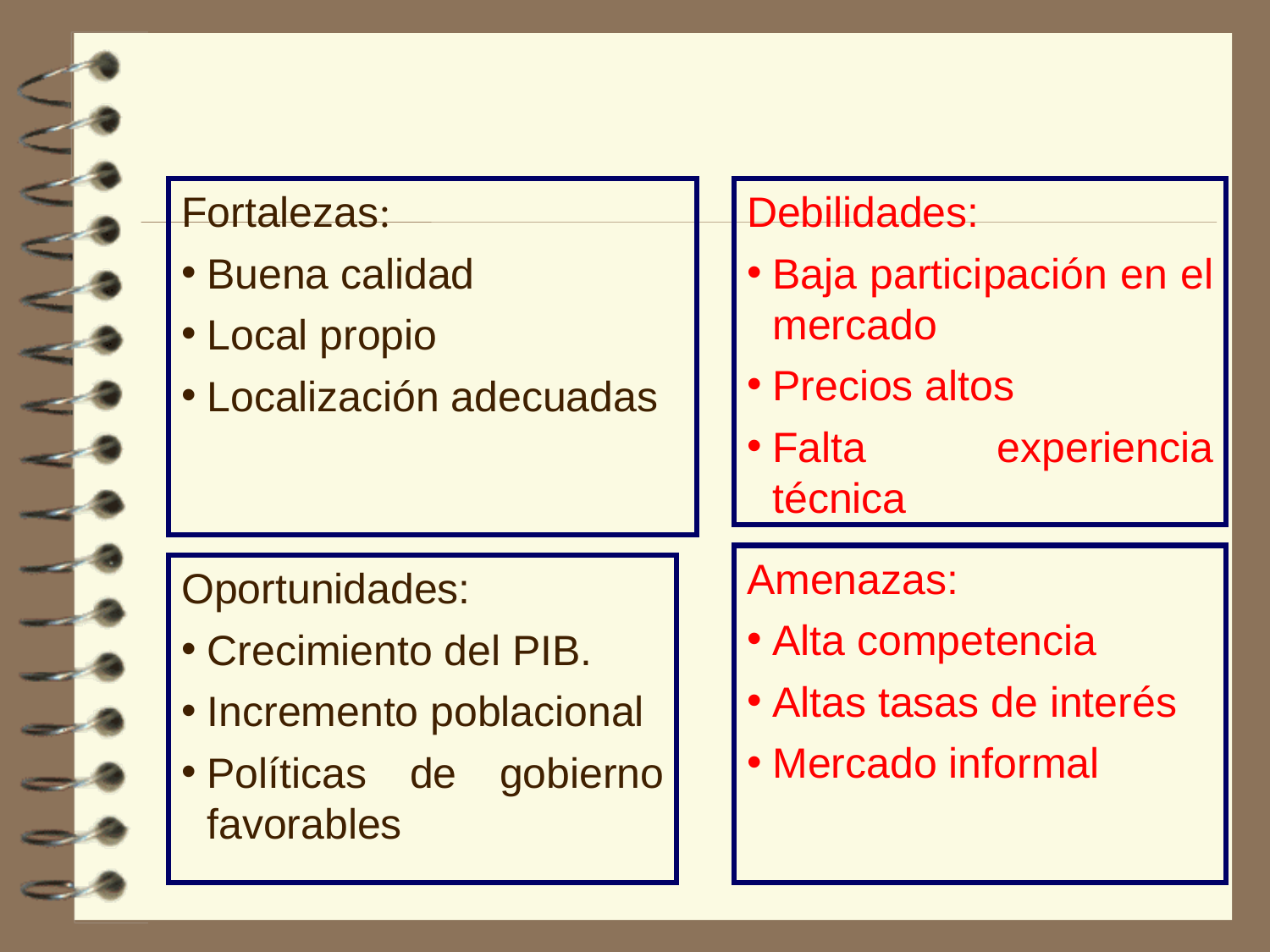

Fortalezas:
Buena calidad
Local propio
Localización adecuadas
Debilidades:
Baja participación en el mercado
Precios altos
Falta experiencia técnica
Amenazas:
Alta competencia
Altas tasas de interés
Mercado informal
Oportunidades:
Crecimiento del PIB.
Incremento poblacional
Políticas de gobierno favorables